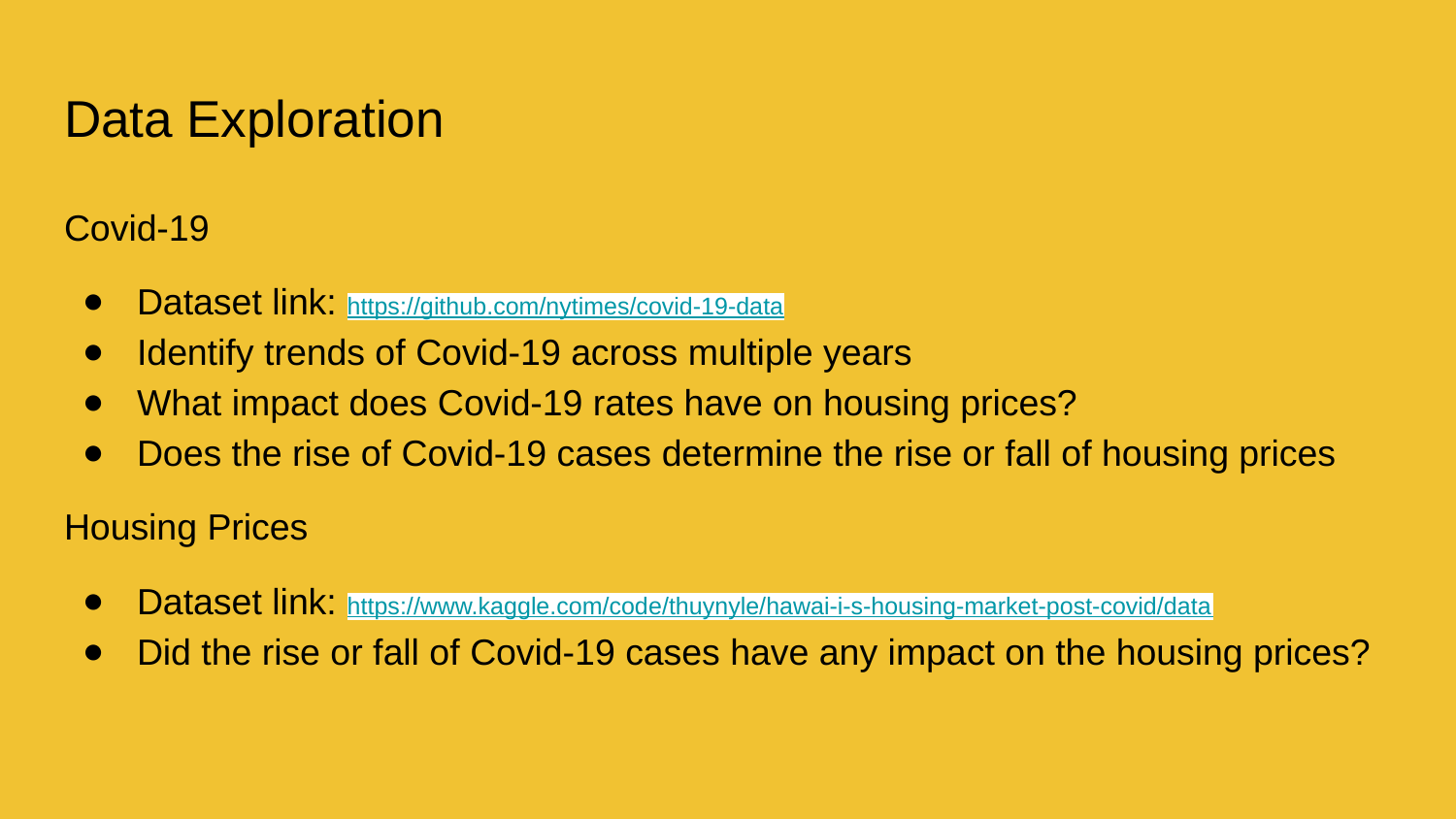

# Data Exploration
Covid-19
Dataset link: https://github.com/nytimes/covid-19-data
Identify trends of Covid-19 across multiple years
What impact does Covid-19 rates have on housing prices?
Does the rise of Covid-19 cases determine the rise or fall of housing prices
Housing Prices
Dataset link: https://www.kaggle.com/code/thuynyle/hawai-i-s-housing-market-post-covid/data
Did the rise or fall of Covid-19 cases have any impact on the housing prices?